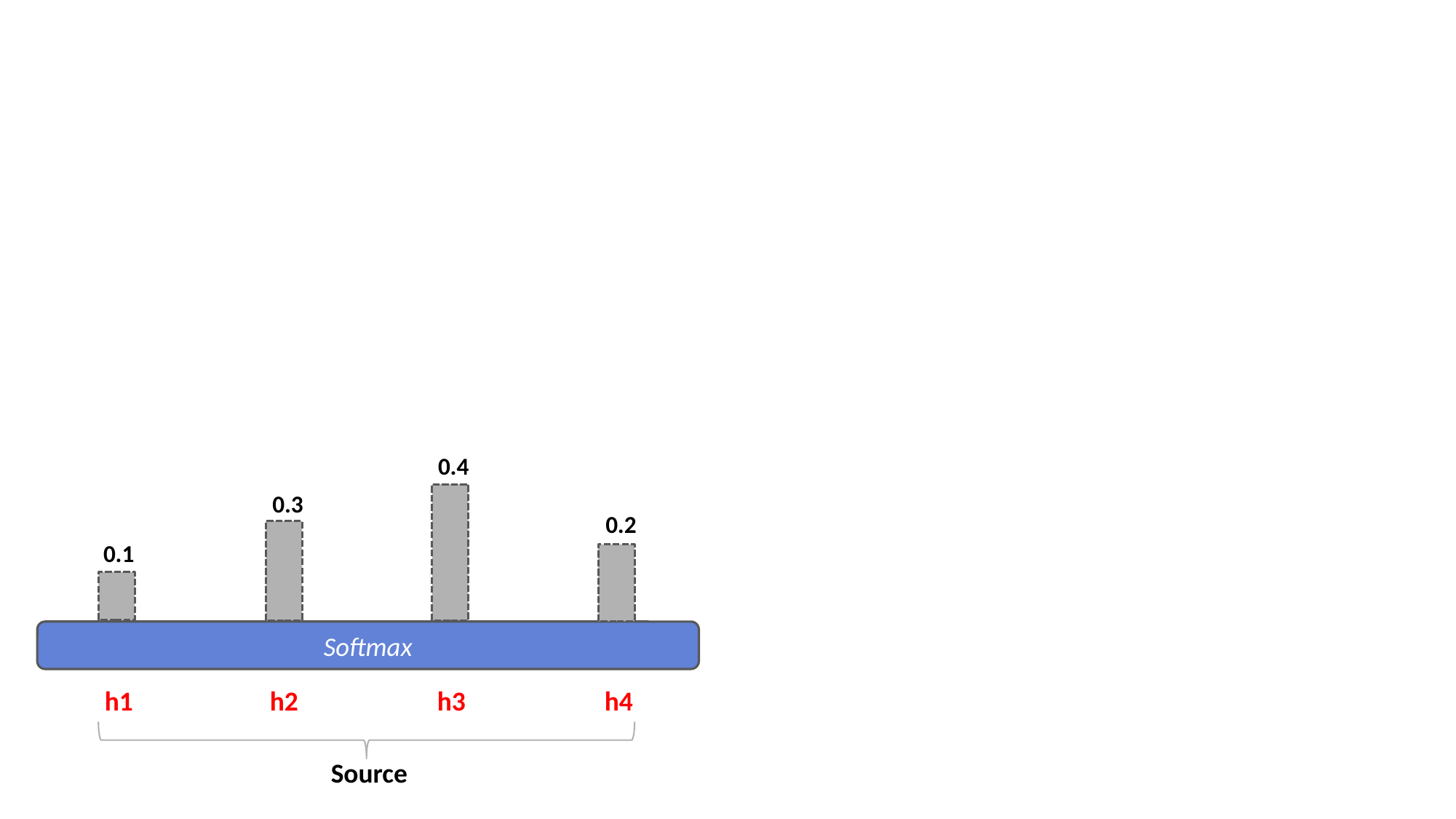

#

0.4

0.3

0.2

0.1

Softmax
h1
h2
h3
h4
Source